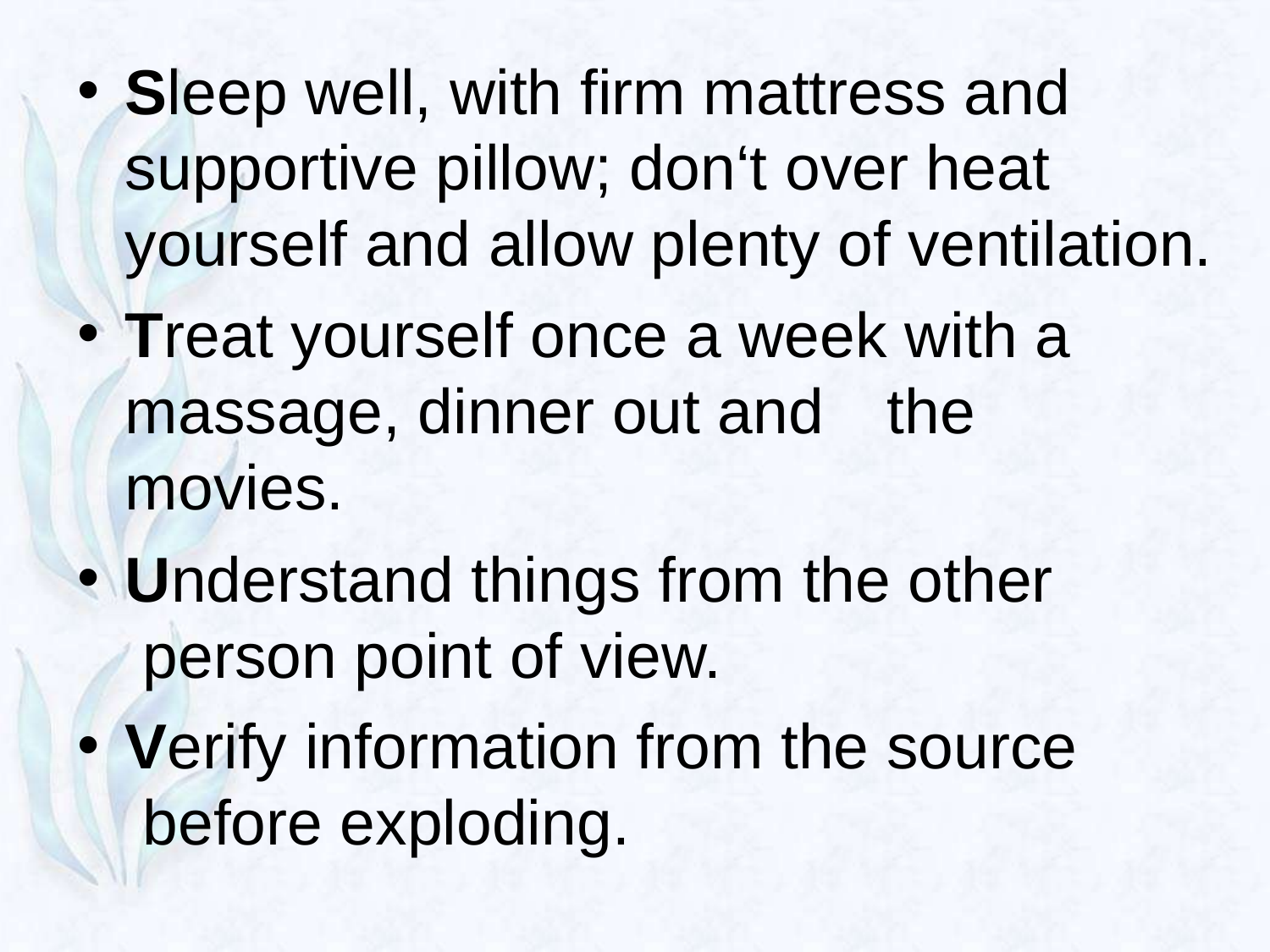

Sleep well, with firm mattress and  supportive pillow; don‘t over heat  yourself and allow plenty of ventilation.
Treat yourself once a week with a  massage, dinner out and	the movies.
Understand things from the other  person point of view.
Verify information from the source  before exploding.